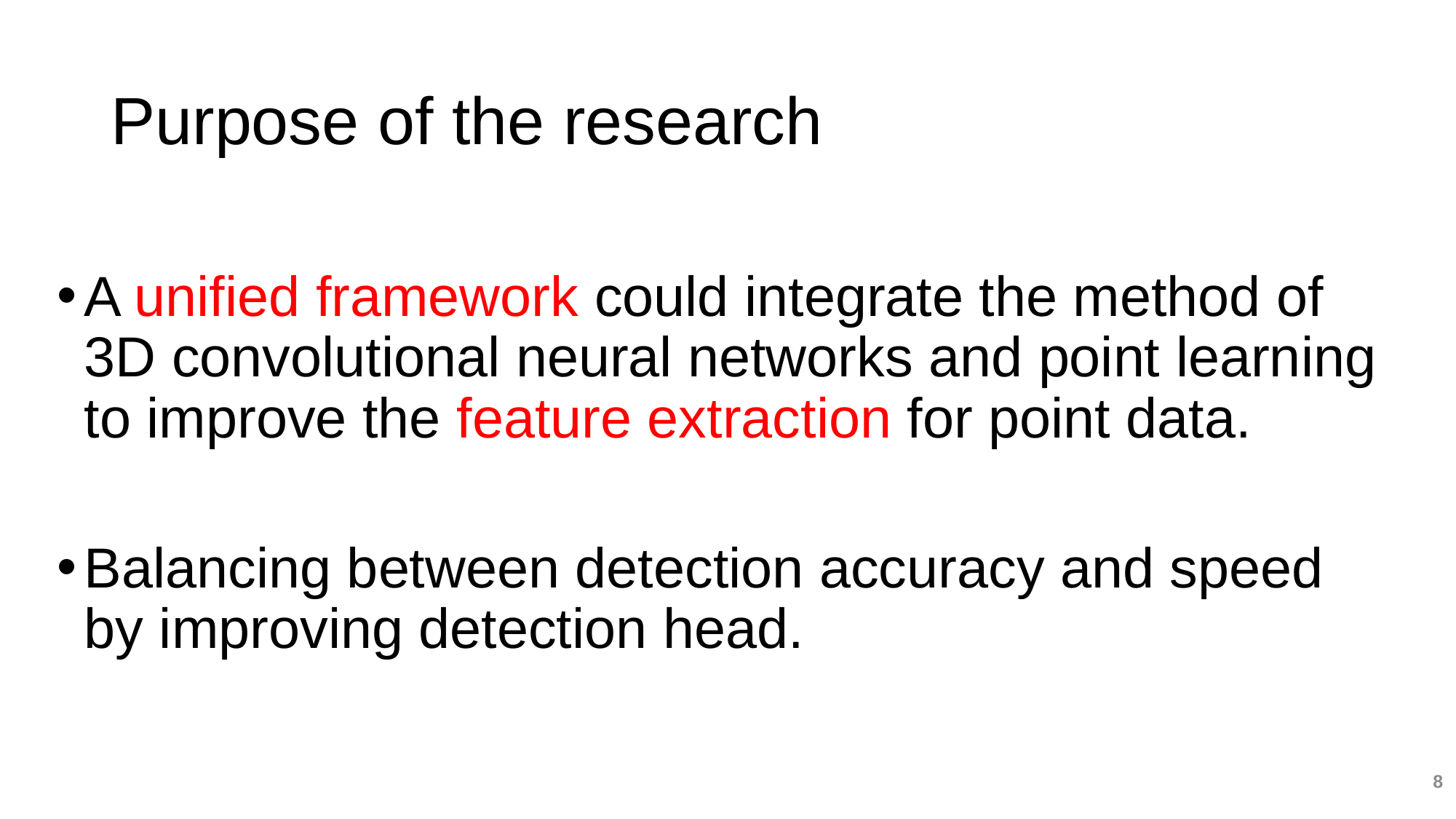

# Purpose of the research

A unified framework could integrate the method of 3D convolutional neural networks and point learning to improve the feature extraction for point data.

Balancing between detection accuracy and speed by improving detection head.

8